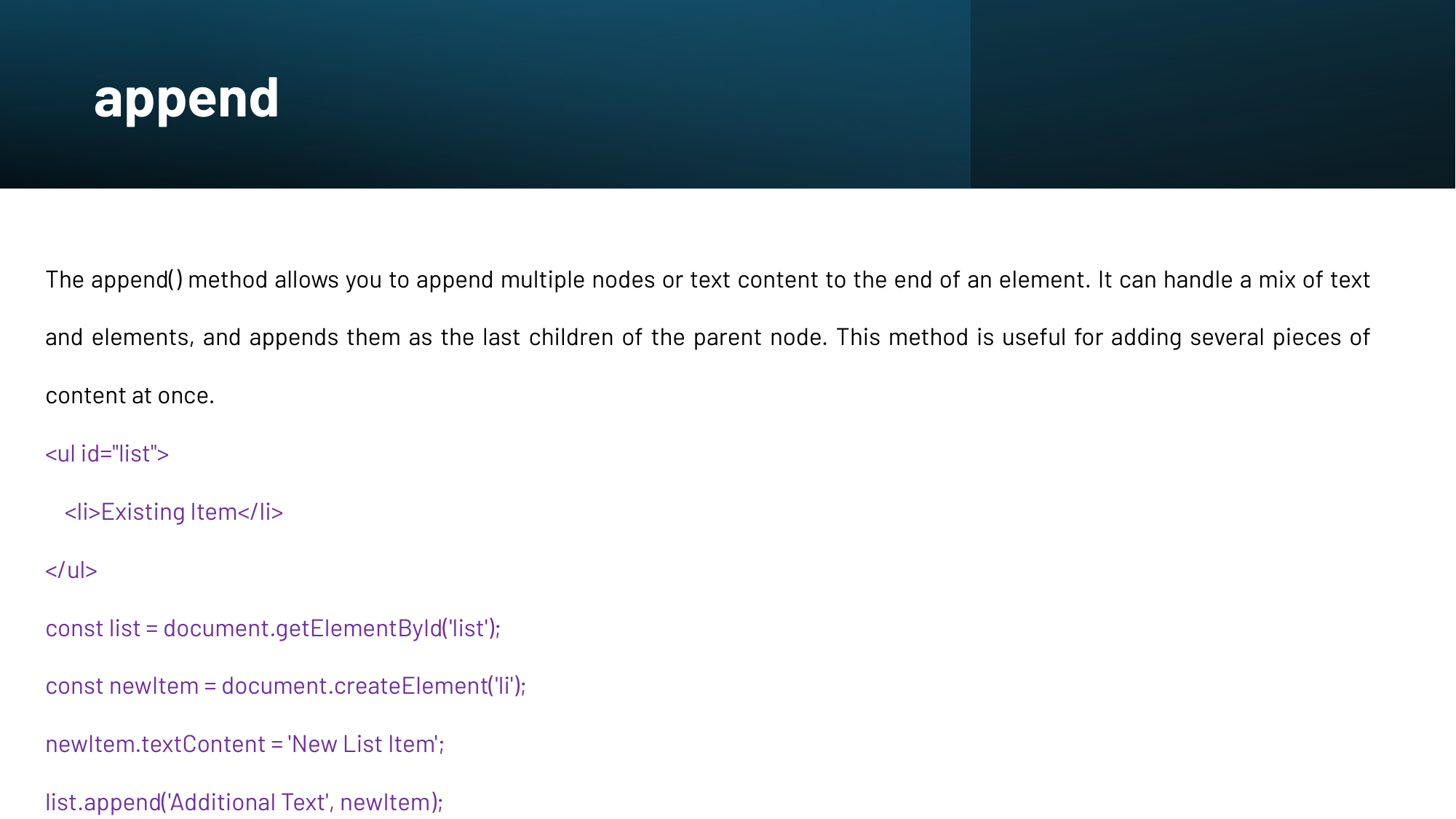

# append
The append() method allows you to append multiple nodes or text content to the end of an element. It can handle a mix of text and elements, and appends them as the last children of the parent node. This method is useful for adding several pieces of content at once.
<ul id="list">
    <li>Existing Item</li>
</ul>
const list = document.getElementById('list');
const newItem = document.createElement('li');
newItem.textContent = 'New List Item';
list.append('Additional Text', newItem);